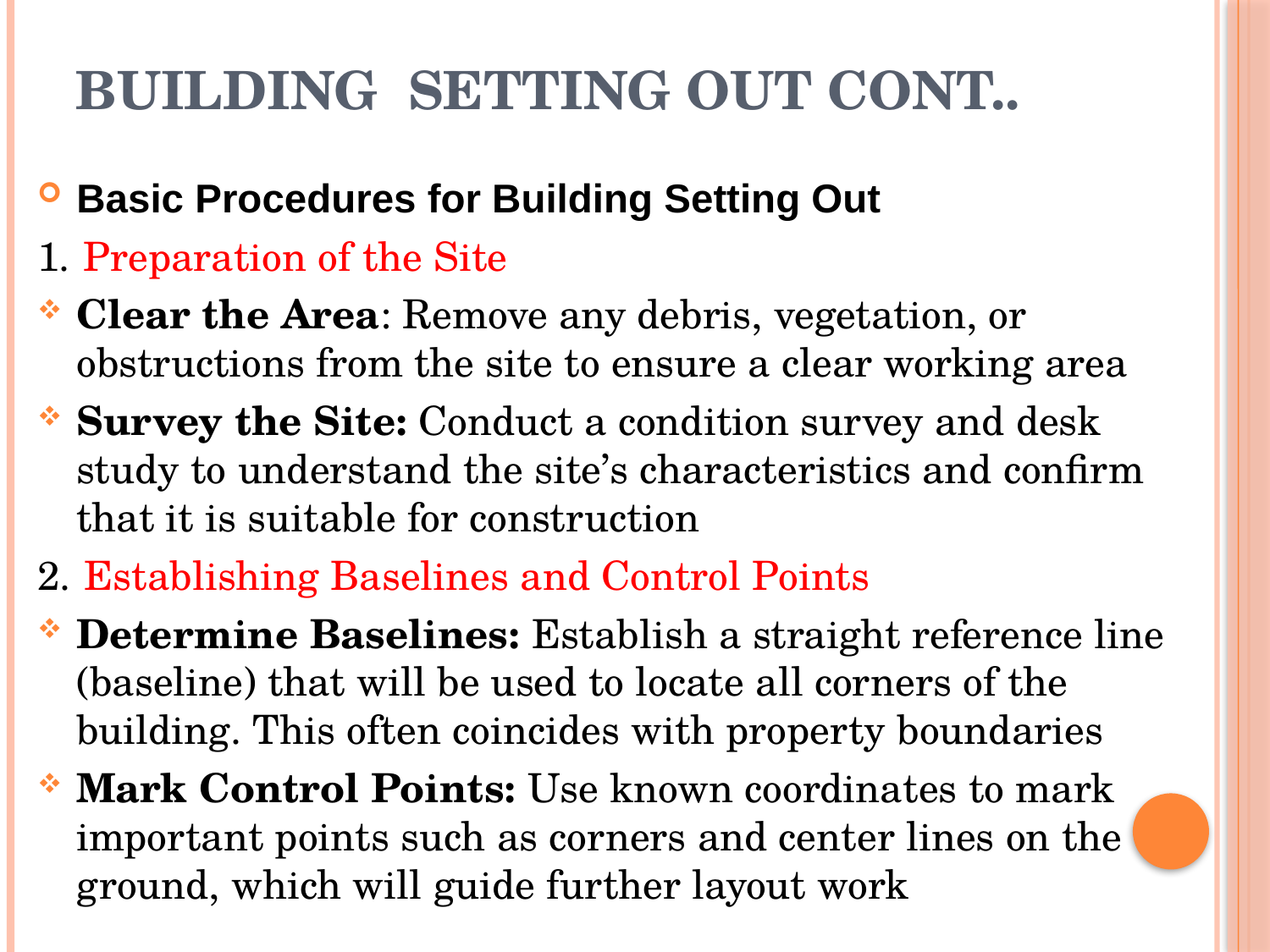

# BUILDING  SETTING OUT cont..
Basic Procedures for Building Setting Out
1. Preparation of the Site
Clear the Area: Remove any debris, vegetation, or obstructions from the site to ensure a clear working area
Survey the Site: Conduct a condition survey and desk study to understand the site’s characteristics and confirm that it is suitable for construction
2. Establishing Baselines and Control Points
Determine Baselines: Establish a straight reference line (baseline) that will be used to locate all corners of the building. This often coincides with property boundaries
Mark Control Points: Use known coordinates to mark important points such as corners and center lines on the ground, which will guide further layout work